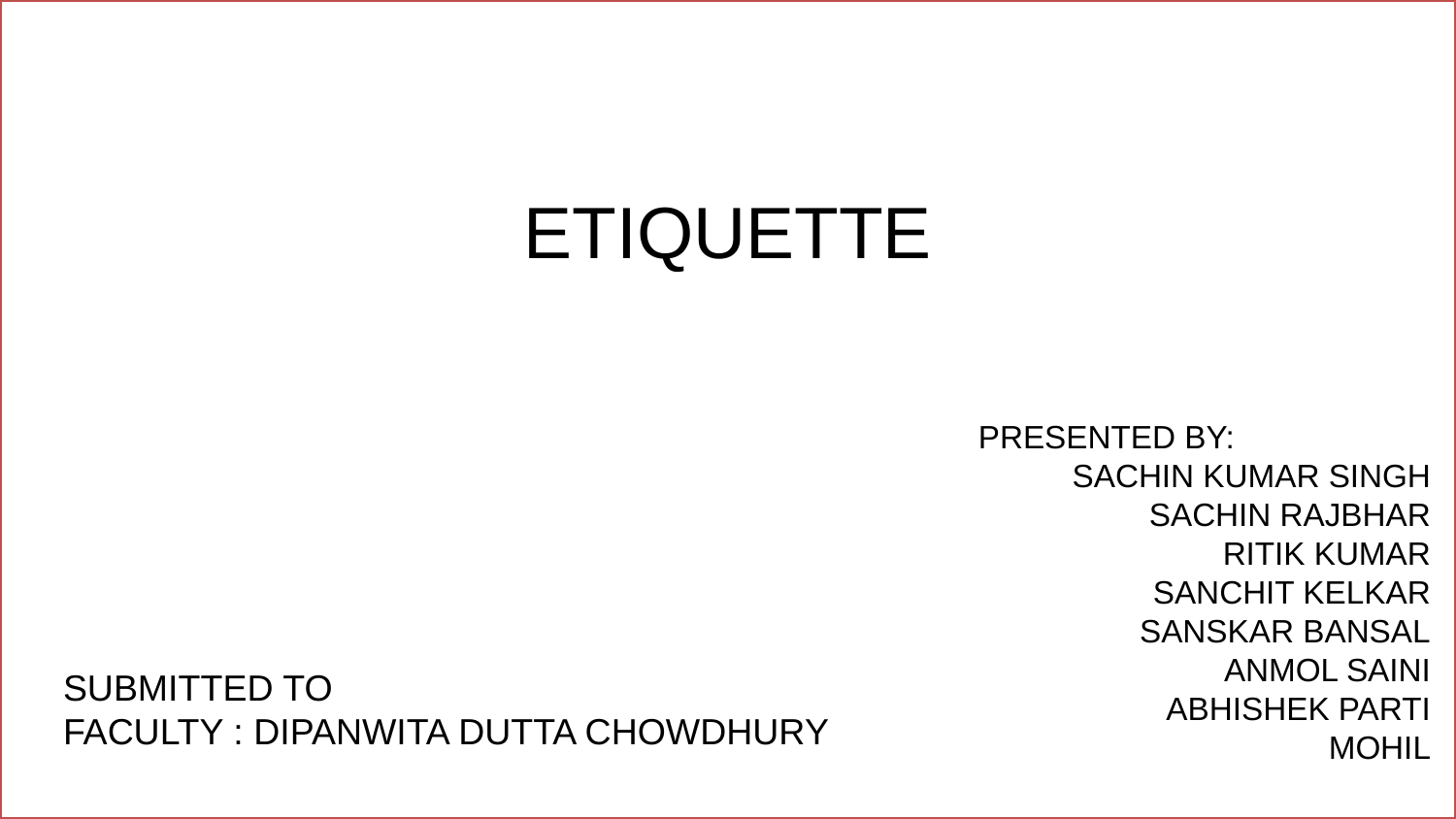

ETIQUETTE
PRESENTED BY:
SACHIN KUMAR SINGH
SACHIN RAJBHAR
RITIK KUMAR
SANCHIT KELKAR
SANSKAR BANSAL
ANMOL SAINI
ABHISHEK PARTI
MOHIL

SUBMITTED TO
FACULTY : DIPANWITA DUTTA CHOWDHURY